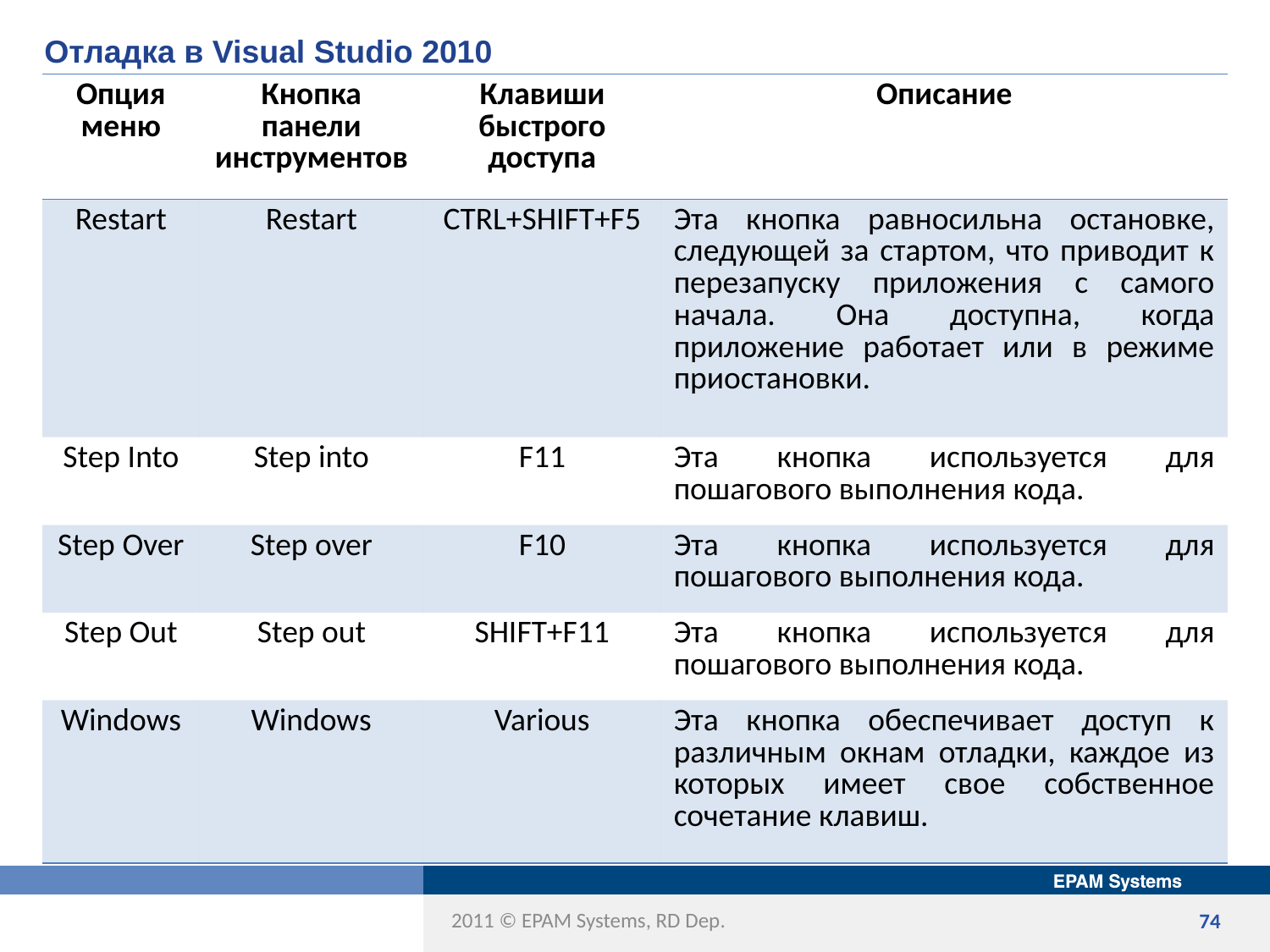

# Отладка в Visual Studio 2010
| Опция меню | Кнопка панели инструментов | Клавиши быстрого доступа | Описание |
| --- | --- | --- | --- |
| Restart | Restart | CTRL+SHIFT+F5 | Эта кнопка равносильна остановке, следующей за стартом, что приводит к перезапуску приложения с самого начала. Она доступна, когда приложение работает или в режиме приостановки. |
| Step Into | Step into | F11 | Эта кнопка используется для пошагового выполнения кода. |
| Step Over | Step over | F10 | Эта кнопка используется для пошагового выполнения кода. |
| Step Out | Step out | SHIFT+F11 | Эта кнопка используется для пошагового выполнения кода. |
| Windows | Windows | Various | Эта кнопка обеспечивает доступ к различным окнам отладки, каждое из которых имеет свое собственное сочетание клавиш. |